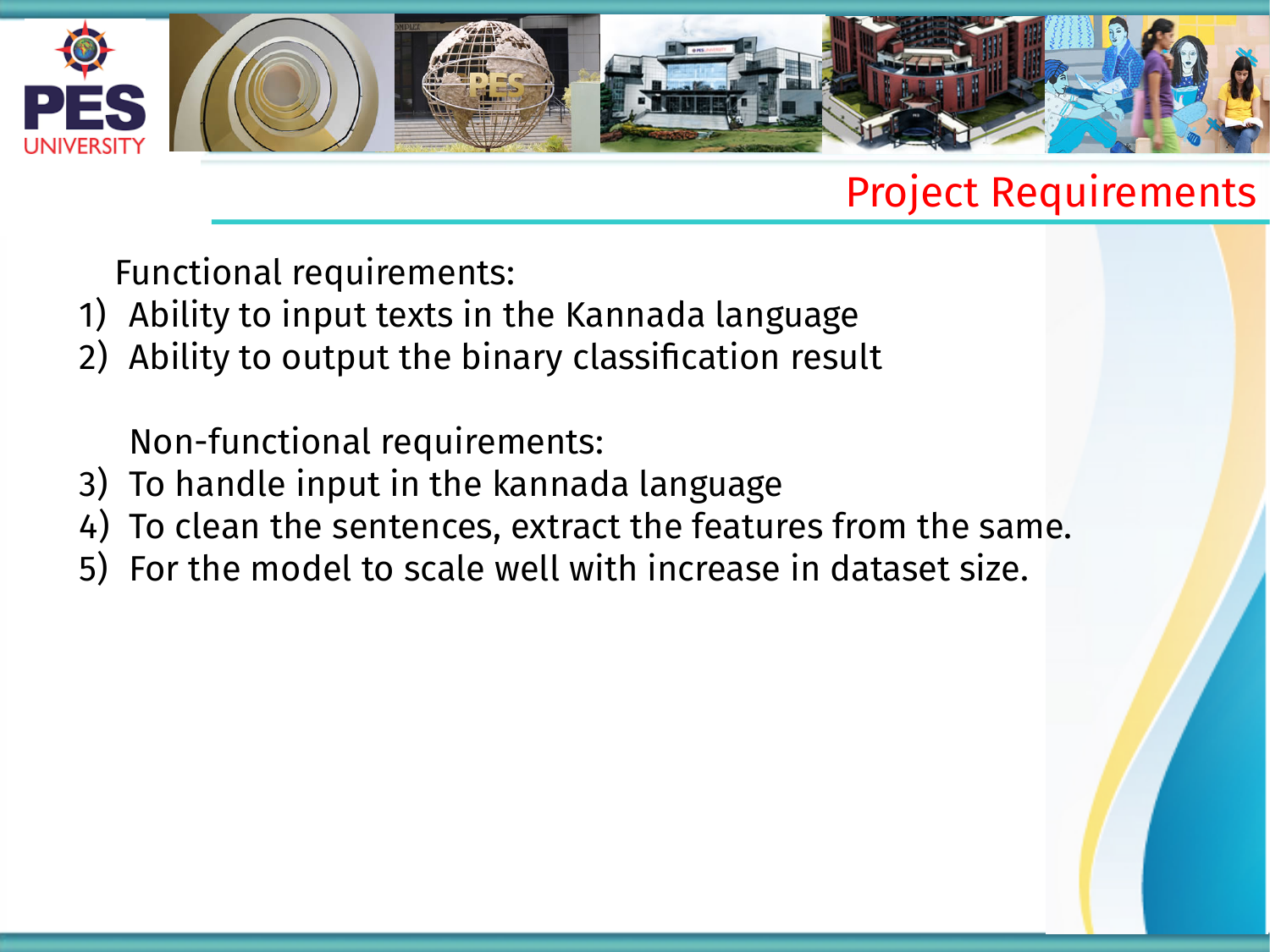

Project Requirements

Functional requirements:
Ability to input texts in the Kannada language
Ability to output the binary classification result

Non-functional requirements:
To handle input in the kannada language
To clean the sentences, extract the features from the same.
For the model to scale well with increase in dataset size.